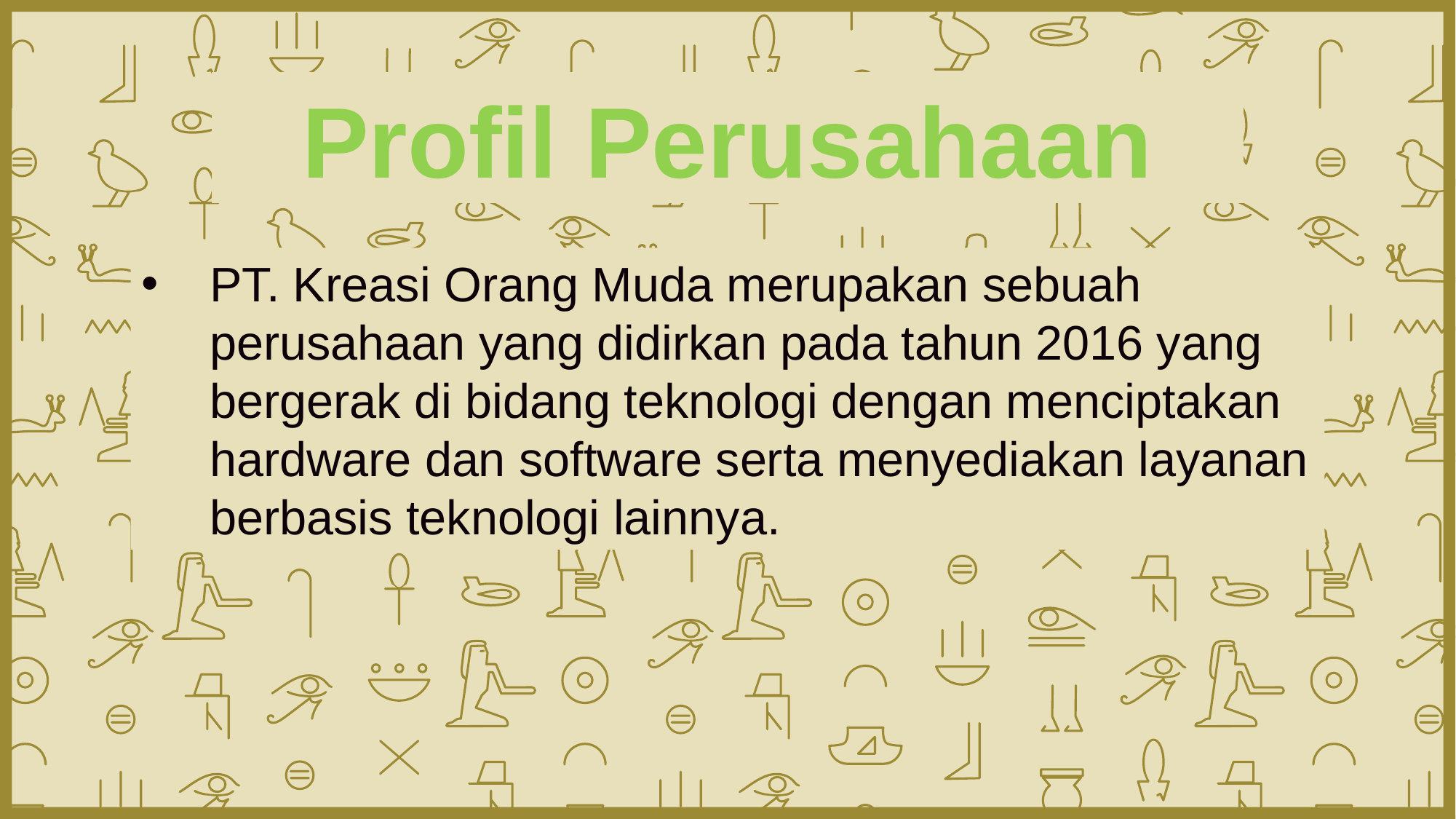

Profil Perusahaan
PT. Kreasi Orang Muda merupakan sebuah perusahaan yang didirkan pada tahun 2016 yang bergerak di bidang teknologi dengan menciptakan hardware dan software serta menyediakan layanan berbasis teknologi lainnya.